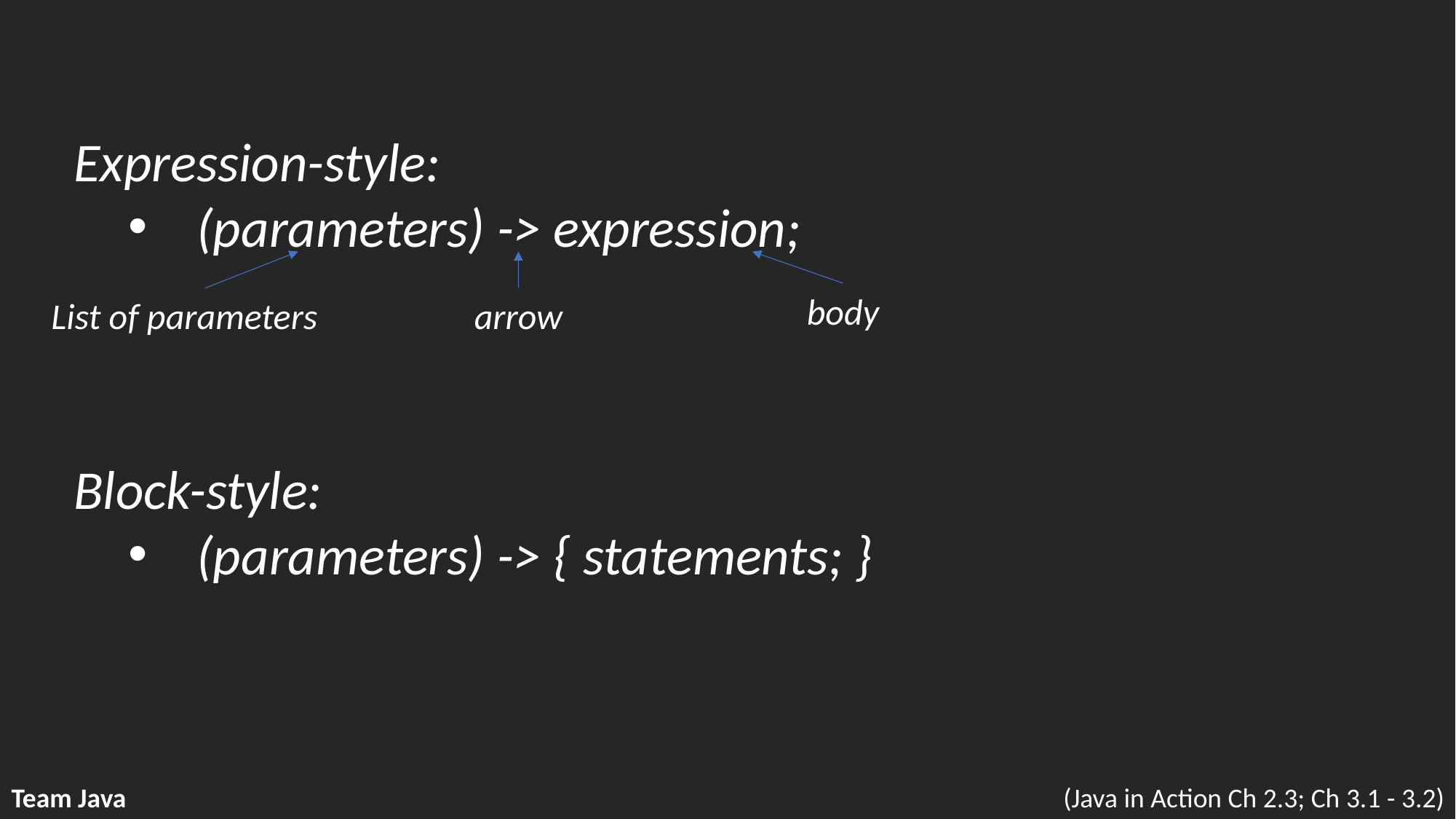

Expression-style:
(parameters) -> expression;

Block-style:
(parameters) -> { statements; }
body
arrow
List of parameters
Team Java
(Java in Action Ch 2.3; Ch 3.1 - 3.2)